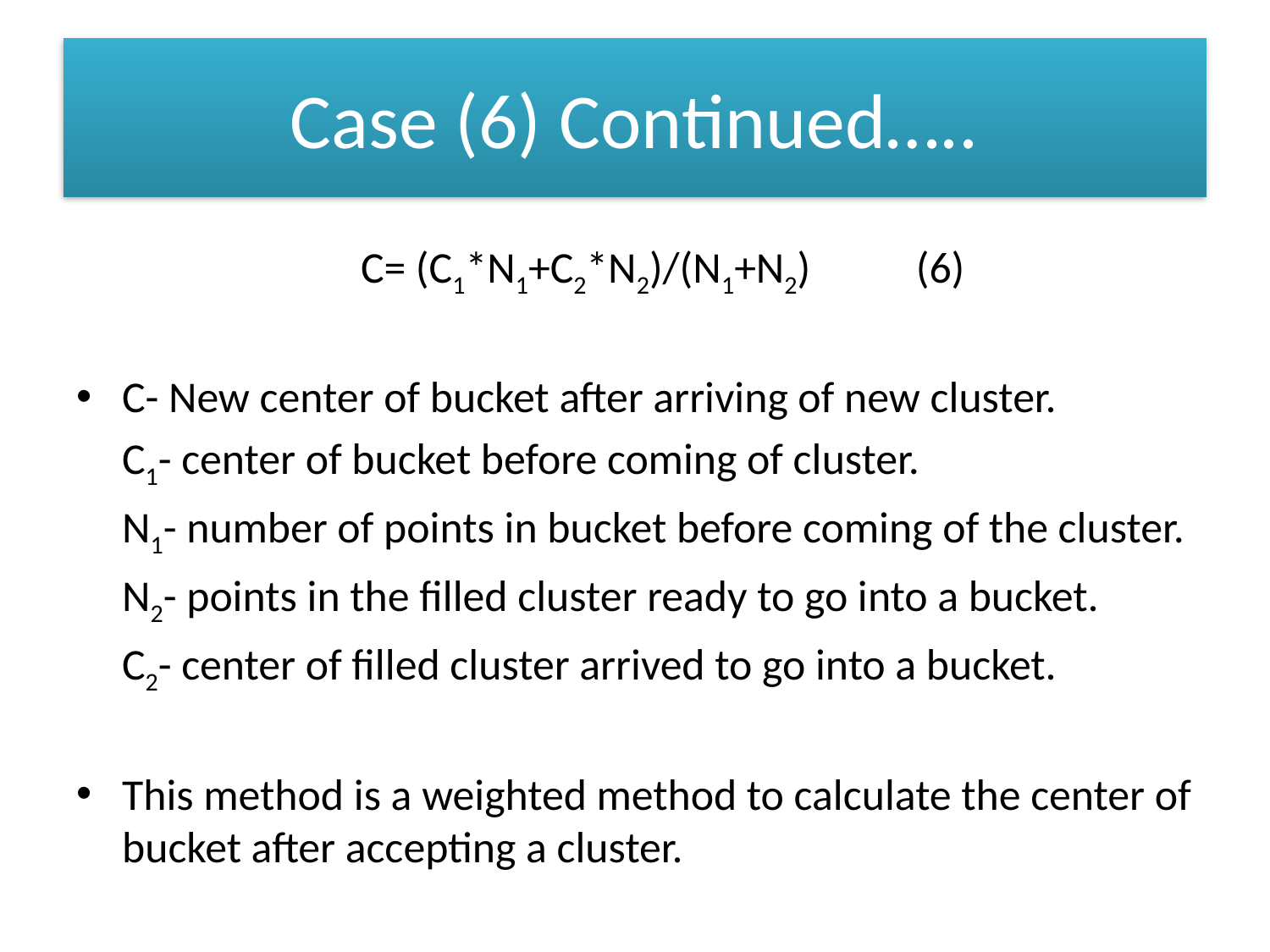

# Case (6) Continued…..
		 C= (C1*N1+C2*N2)/(N1+N2)		(6)

C- New center of bucket after arriving of new cluster.
	C1- center of bucket before coming of cluster.
	N1- number of points in bucket before coming of the cluster.
	N2- points in the filled cluster ready to go into a bucket.
	C2- center of filled cluster arrived to go into a bucket.

This method is a weighted method to calculate the center of bucket after accepting a cluster.